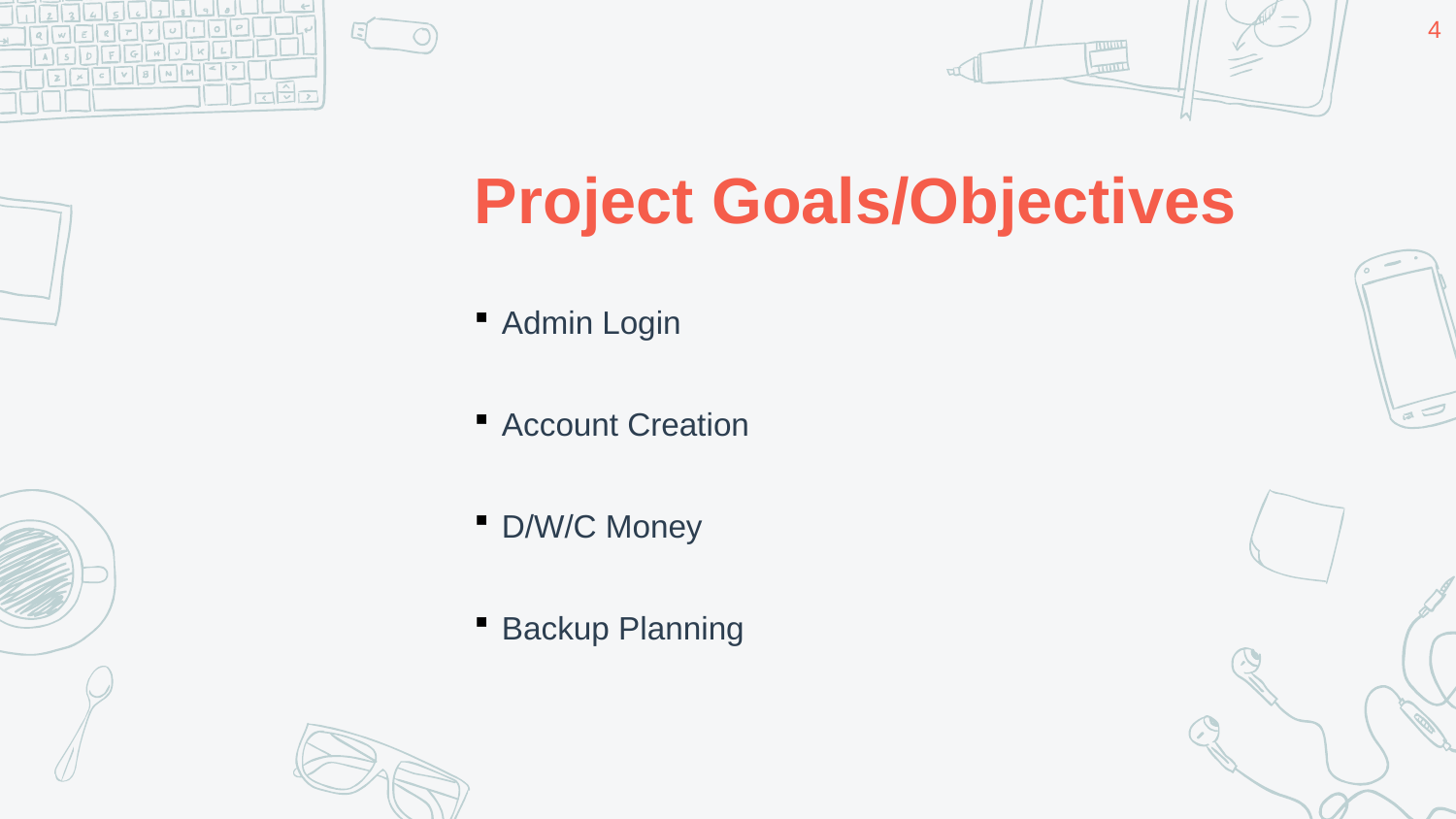

4
# Project Goals/Objectives
Admin Login

Account Creation

D/W/C Money

Backup Planning